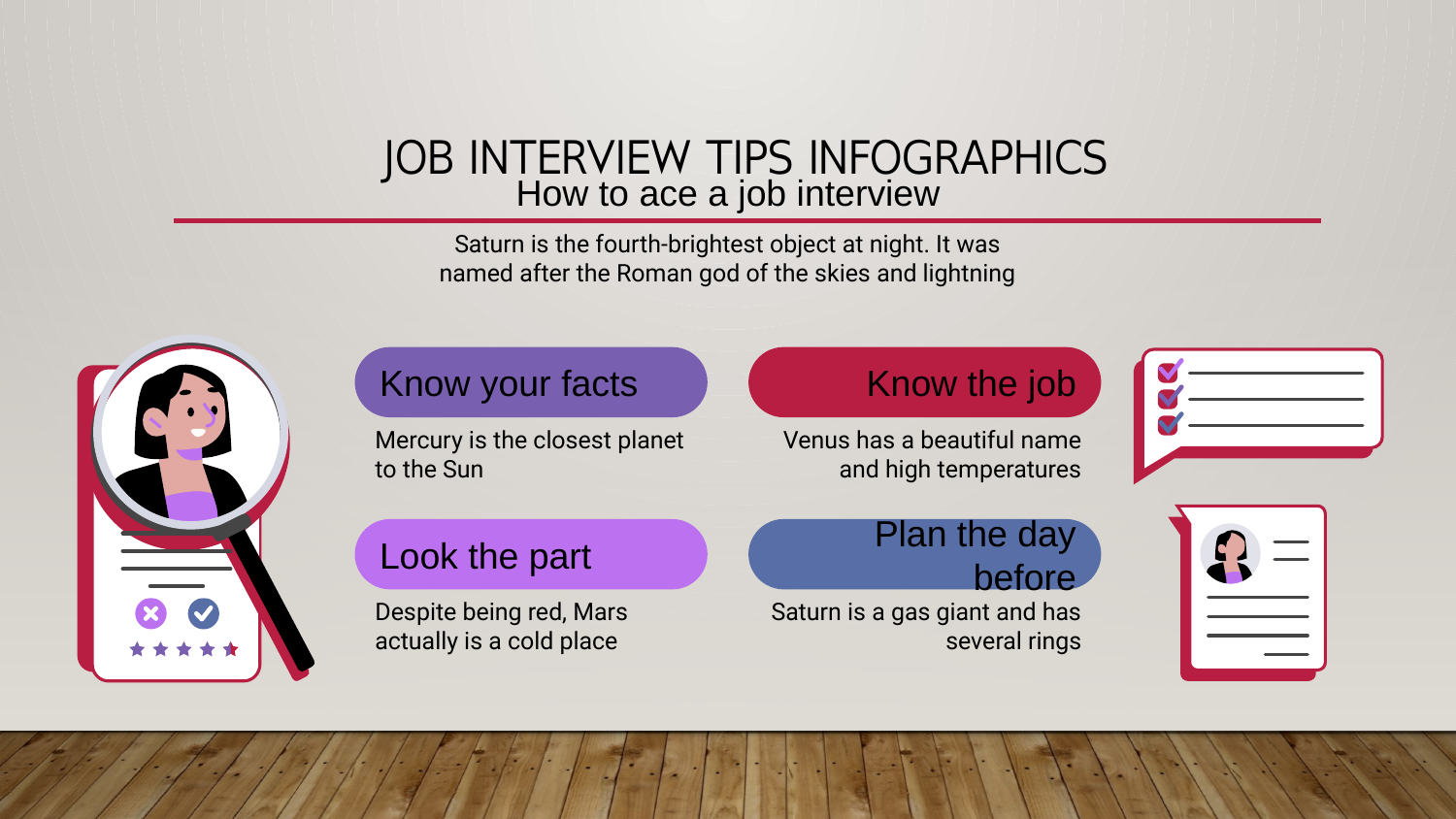

# Job interview tips infographics
How to ace a job interview
Saturn is the fourth-brightest object at night. It was named after the Roman god of the skies and lightning

Know your facts
Mercury is the closest planet to the Sun
Know the job
Venus has a beautiful name and high temperatures

Look the part
Despite being red, Mars actually is a cold place
Plan the day before
Saturn is a gas giant and has several rings